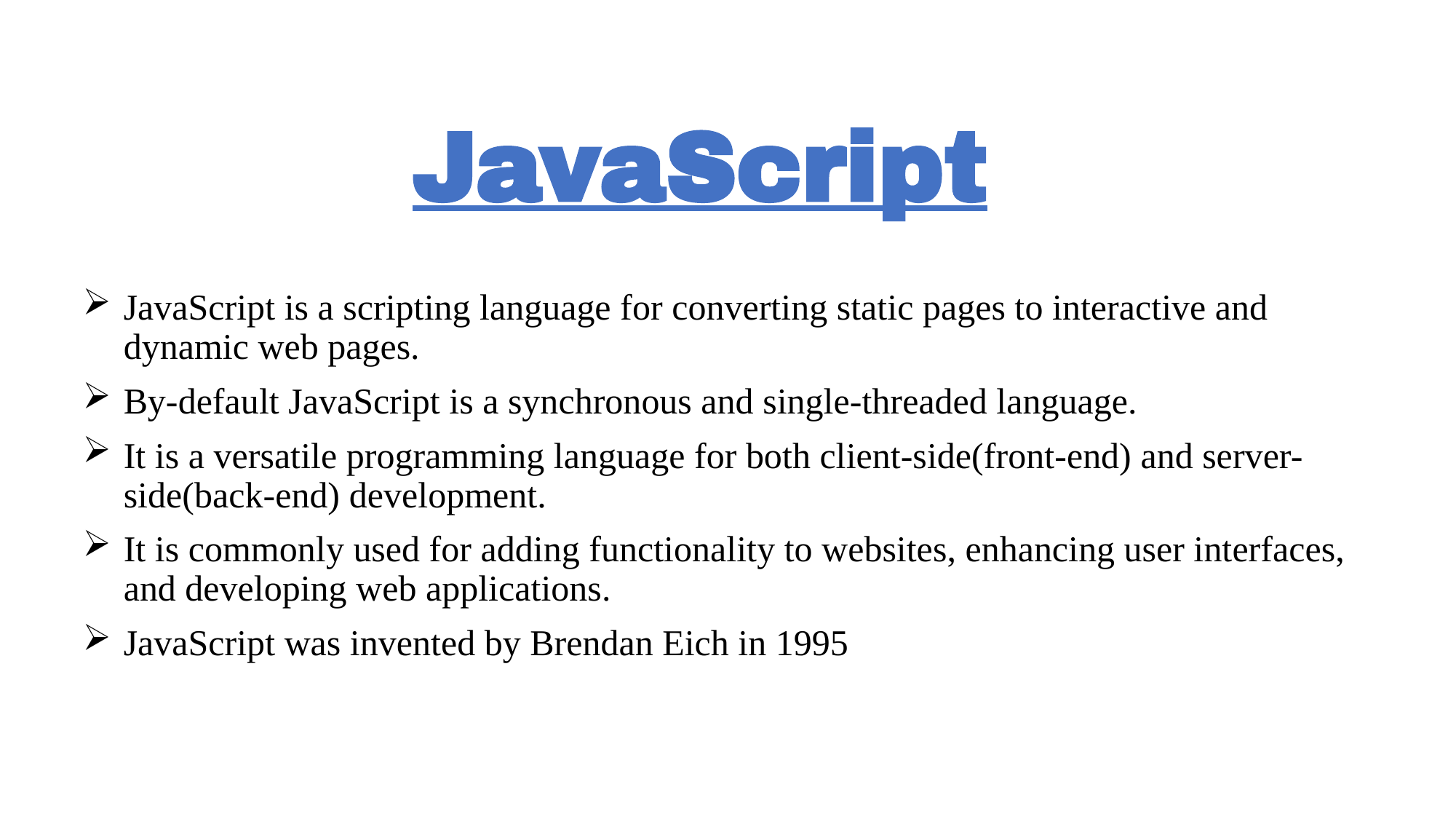

# JavaScript
JavaScript is a scripting language for converting static pages to interactive and dynamic web pages.
By-default JavaScript is a synchronous and single-threaded language.
It is a versatile programming language for both client-side(front-end) and server-side(back-end) development.
It is commonly used for adding functionality to websites, enhancing user interfaces, and developing web applications.
JavaScript was invented by Brendan Eich in 1995